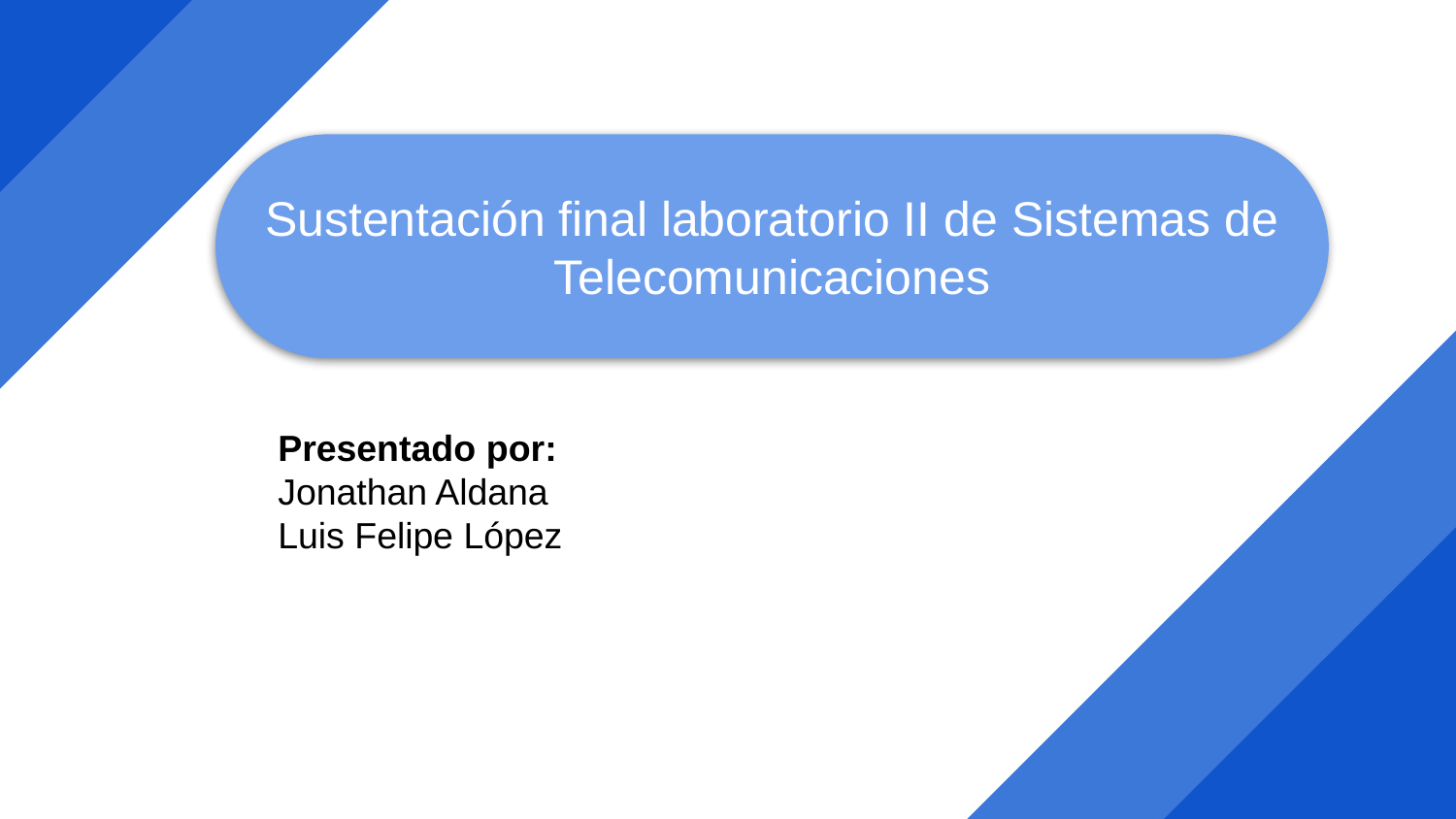

Sustentación final laboratorio II de Sistemas de Telecomunicaciones
Presentado por:
Jonathan Aldana
Luis Felipe López